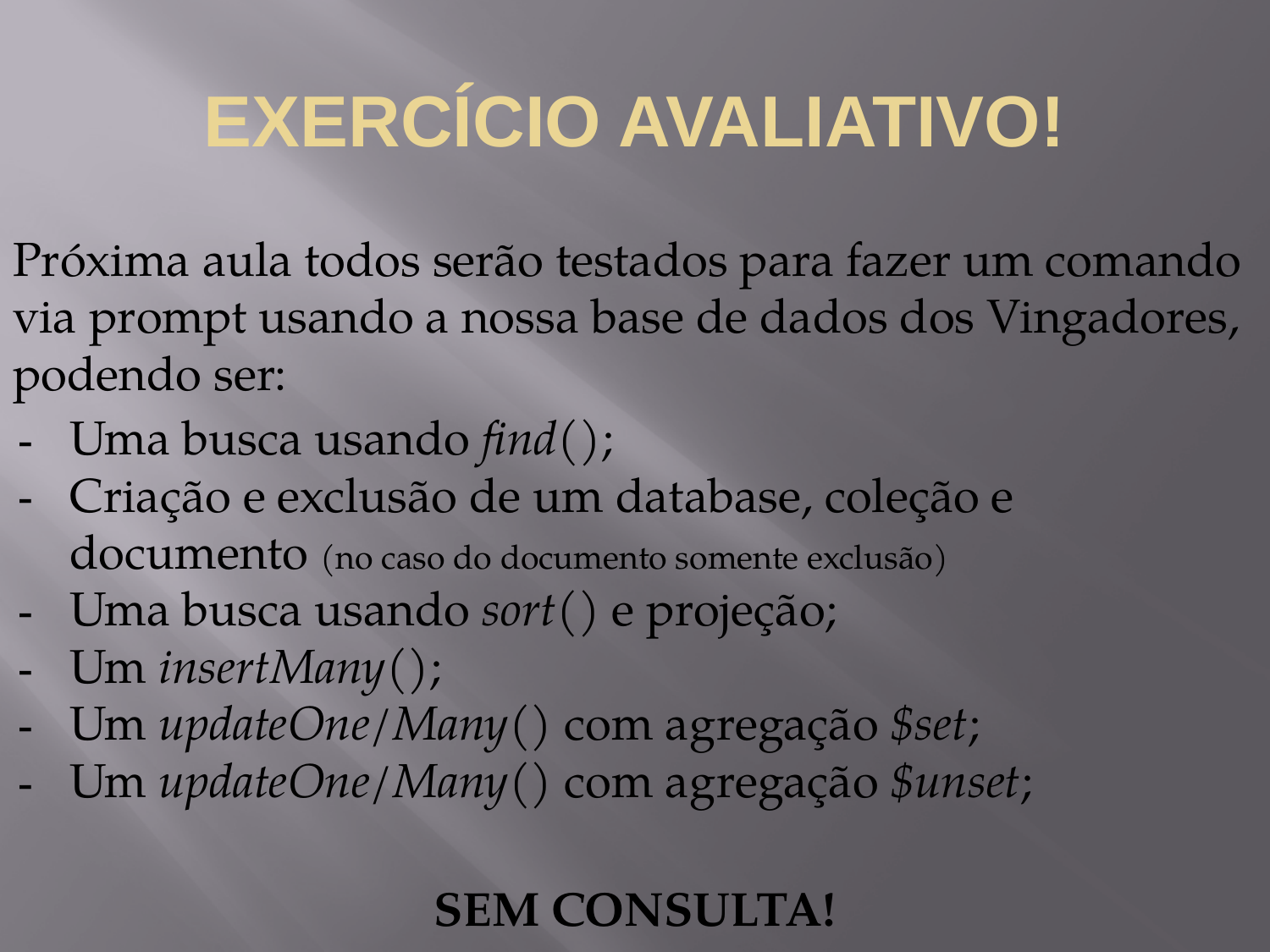

# EXERCÍCIO AVALIATIVO!
Próxima aula todos serão testados para fazer um comando via prompt usando a nossa base de dados dos Vingadores, podendo ser:
Uma busca usando find();
Criação e exclusão de um database, coleção e documento (no caso do documento somente exclusão)
Uma busca usando sort() e projeção;
Um insertMany();
Um updateOne/Many() com agregação $set;
Um updateOne/Many() com agregação $unset;

SEM CONSULTA!